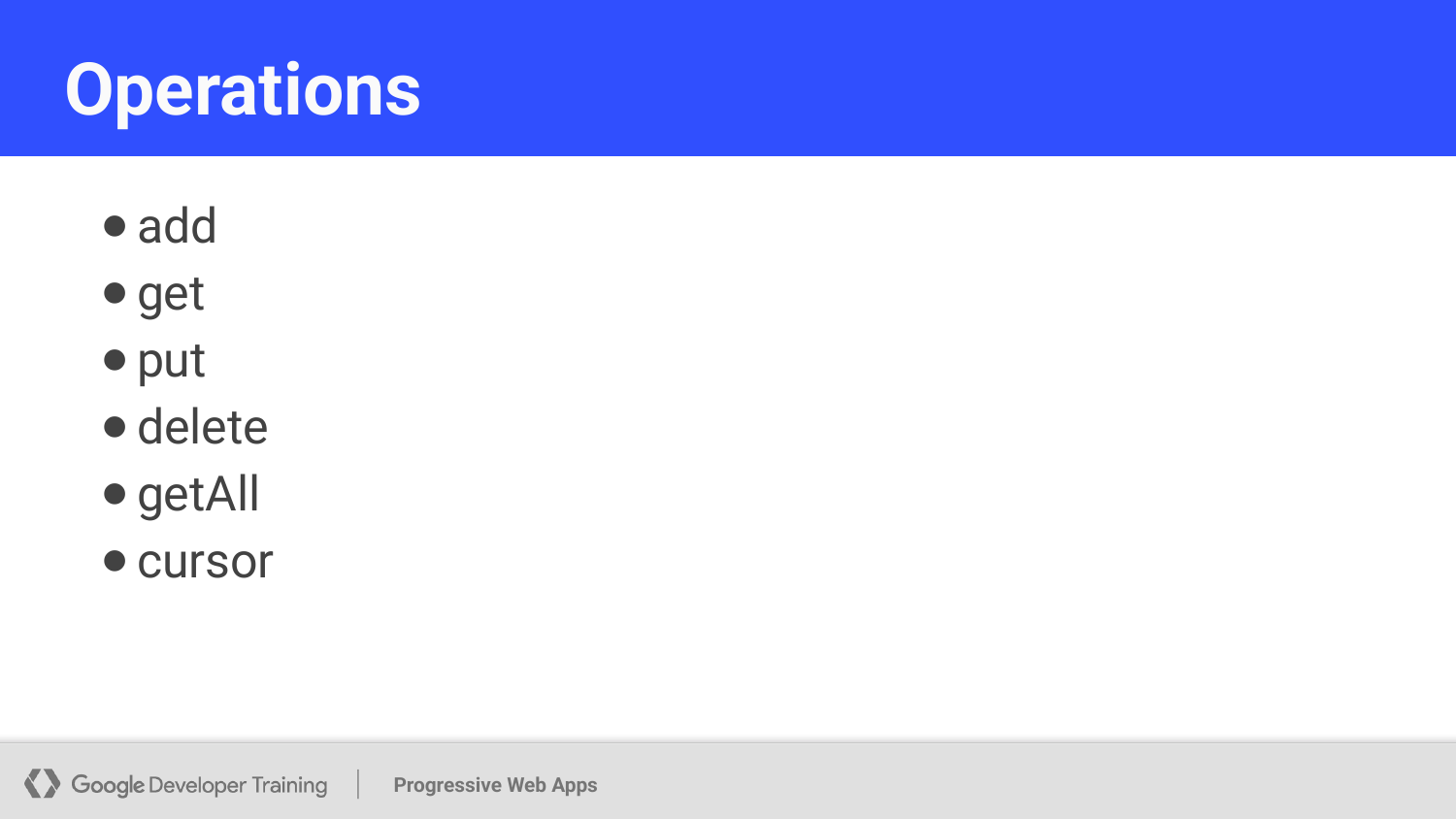

# Operations
add
get
put
delete
getAll
cursor